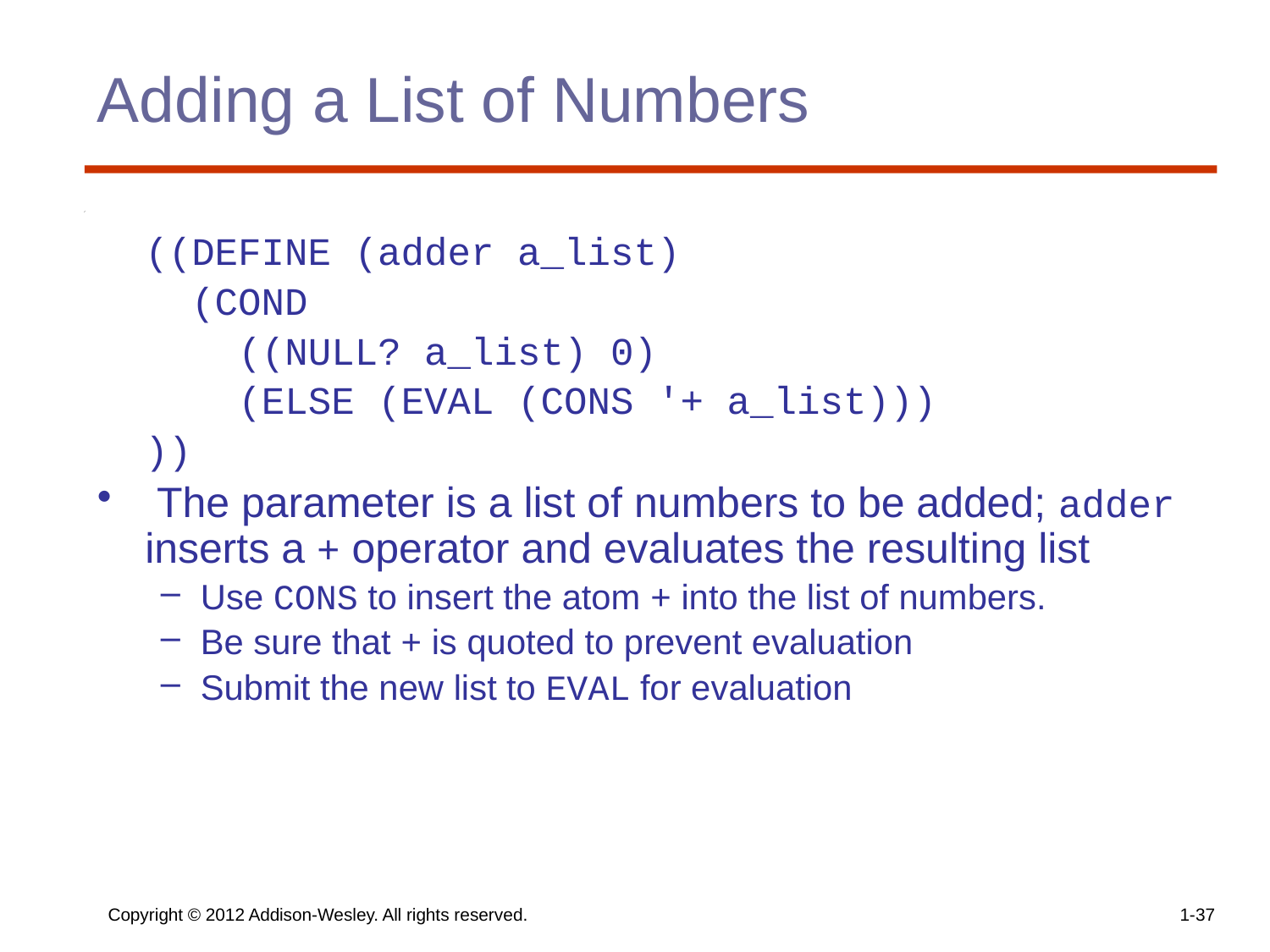

# Adding a List of Numbers
	((DEFINE (adder a_list)
	  (COND
	    ((NULL? a_list) 0)
	    (ELSE (EVAL (CONS '+ a_list)))
	))
 The parameter is a list of numbers to be added; adder inserts a + operator and evaluates the resulting list
Use CONS to insert the atom + into the list of numbers.
Be sure that + is quoted to prevent evaluation
Submit the new list to EVAL for evaluation

Copyright © 2012 Addison-Wesley. All rights reserved.
1-37